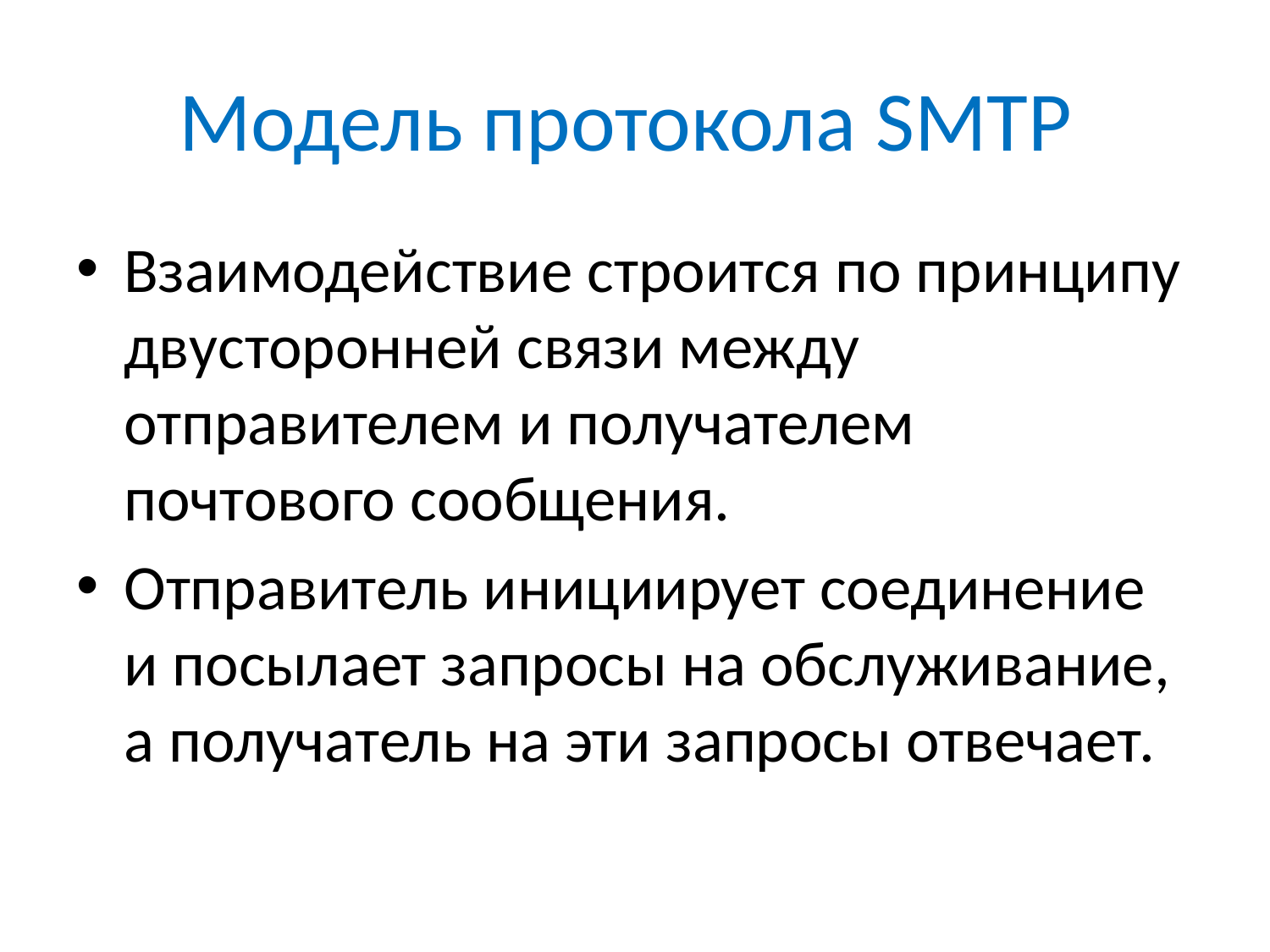

# Модель протокола SMTP
Взаимодействие строится по принципу двусторонней связи между отправителем и получателем почтового сообщения.
Отправитель инициирует соединение и посылает запросы на обслуживание, а получатель на эти запросы отвечает.